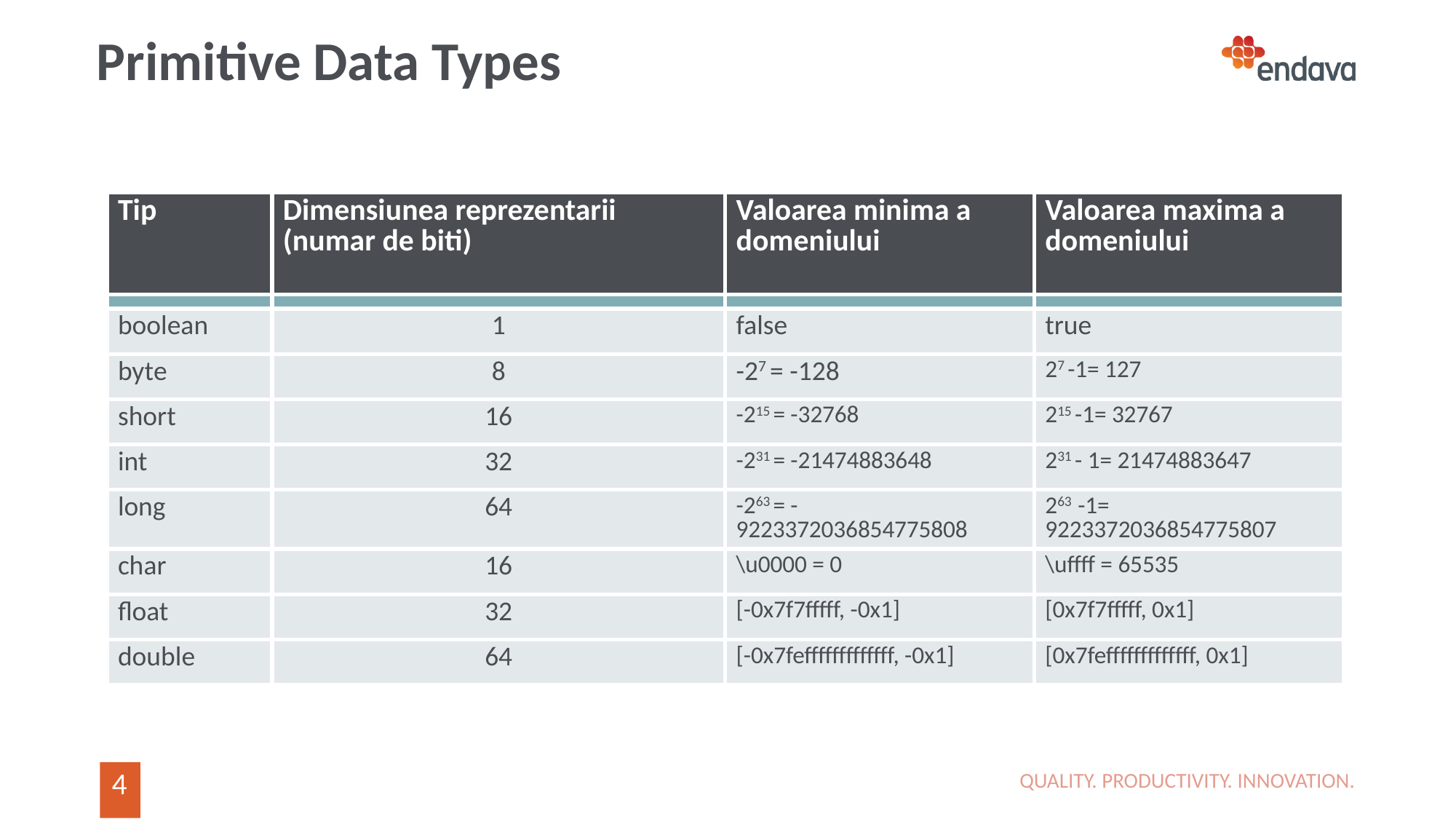

# Primitive Data Types
| Tip | Dimensiunea reprezentarii (numar de biti) | Valoarea minima a domeniului | Valoarea maxima a domeniului |
| --- | --- | --- | --- |
|  |  |  |  |
| boolean | 1 | false | true |
| byte | 8 | -27 = -128 | 27 -1= 127 |
| short | 16 | -215 = -32768 | 215 -1= 32767 |
| int | 32 | -231 = -21474883648 | 231 - 1= 21474883647 |
| long | 64 | -263 = -9223372036854775808 | 263 -1= 9223372036854775807 |
| char | 16 | \u0000 = 0 | \uffff = 65535 |
| float | 32 | [-0x7f7fffff, -0x1] | [0x7f7fffff, 0x1] |
| double | 64 | [-0x7fefffffffffffff, -0x1] | [0x7fefffffffffffff, 0x1] |
QUALITY. PRODUCTIVITY. INNOVATION.